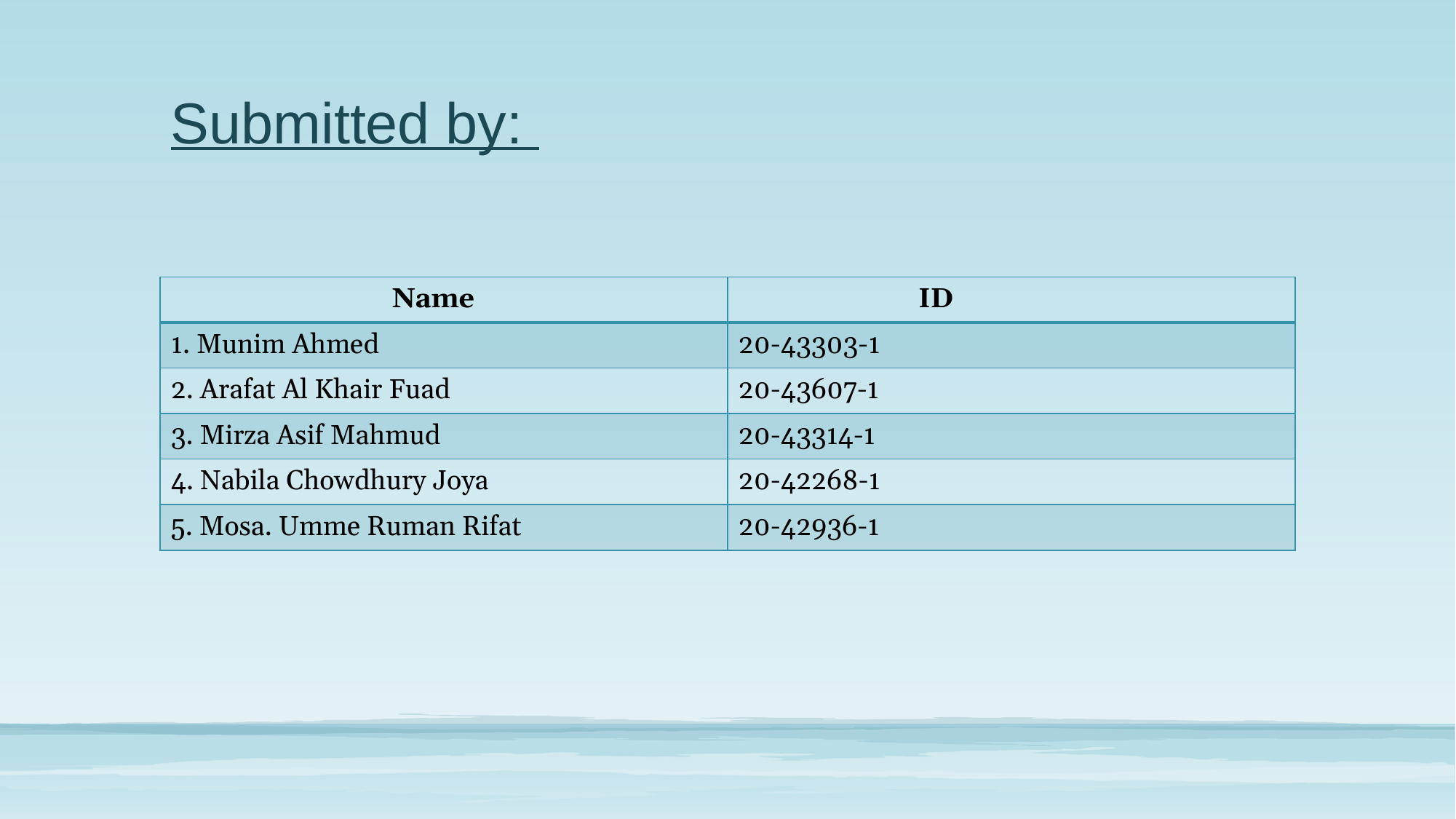

# Submitted by:
| Name | ID |
| --- | --- |
| 1. Munim Ahmed | 20-43303-1 |
| 2. Arafat Al Khair Fuad | 20-43607-1 |
| 3. Mirza Asif Mahmud | 20-43314-1 |
| 4. Nabila Chowdhury Joya | 20-42268-1 |
| 5. Mosa. Umme Ruman Rifat | 20-42936-1 |